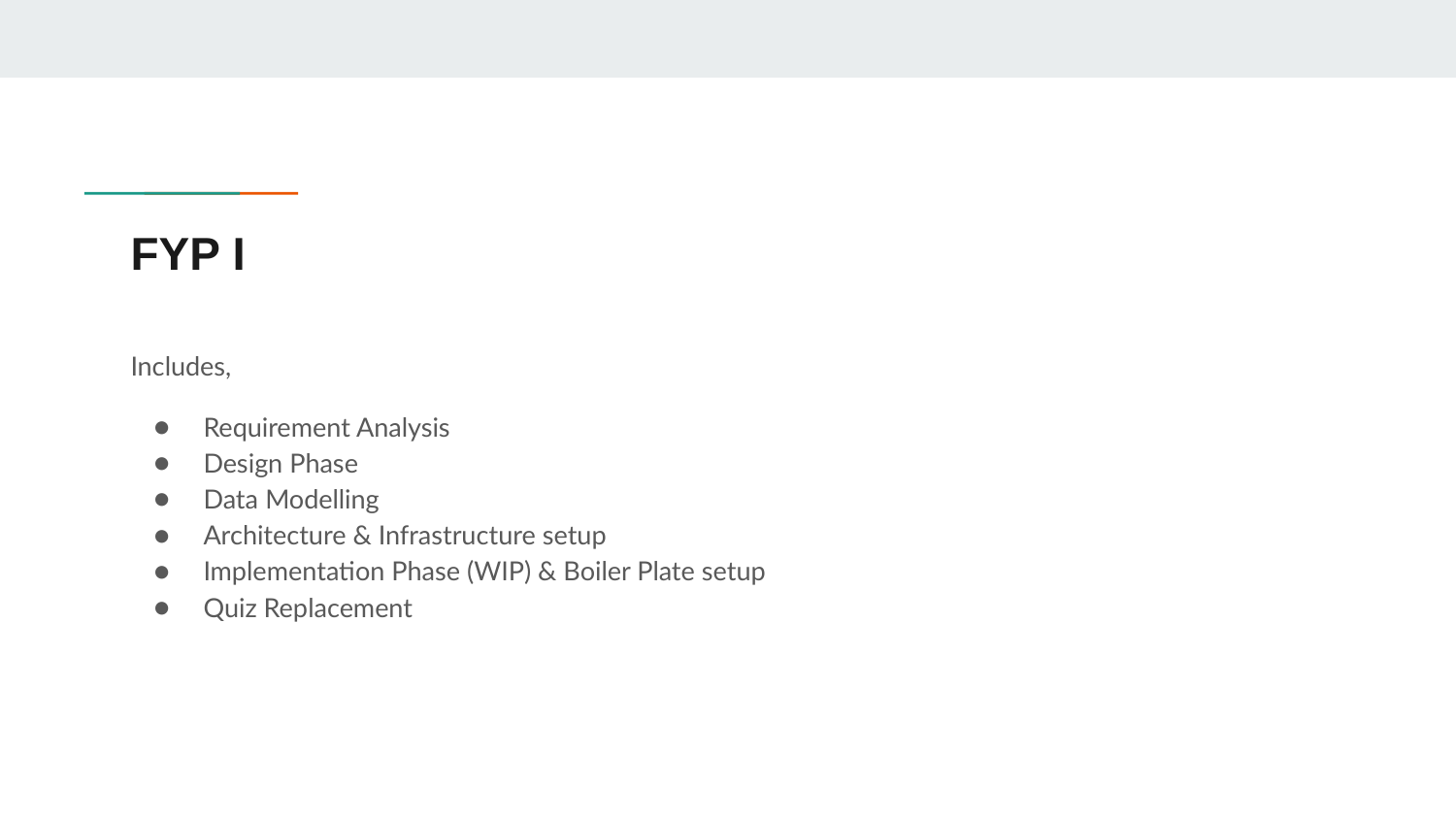

# FYP I
Includes,
Requirement Analysis
Design Phase
Data Modelling
Architecture & Infrastructure setup
Implementation Phase (WIP) & Boiler Plate setup
Quiz Replacement